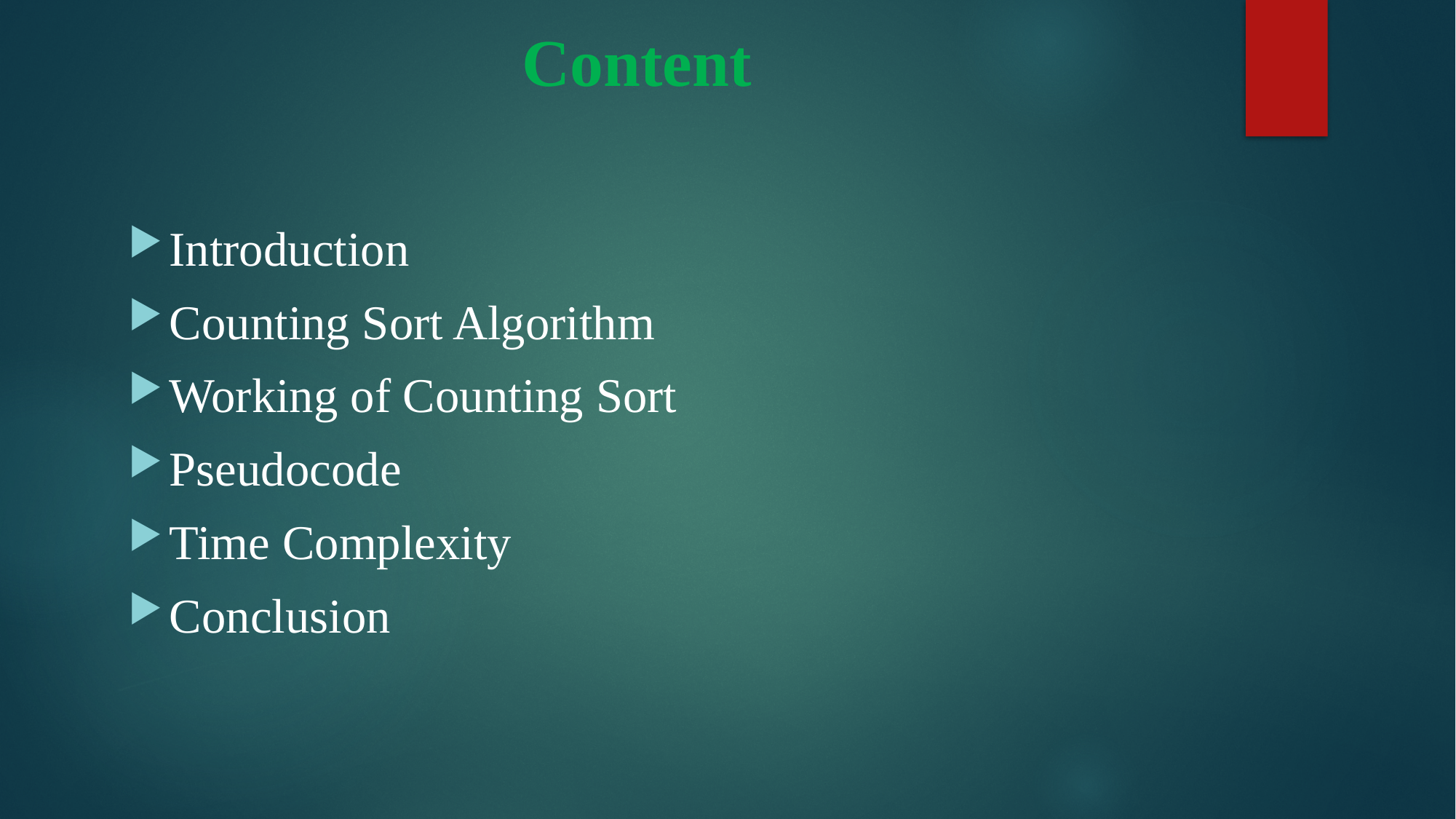

# Content
Introduction
Counting Sort Algorithm
Working of Counting Sort
Pseudocode
Time Complexity
Conclusion